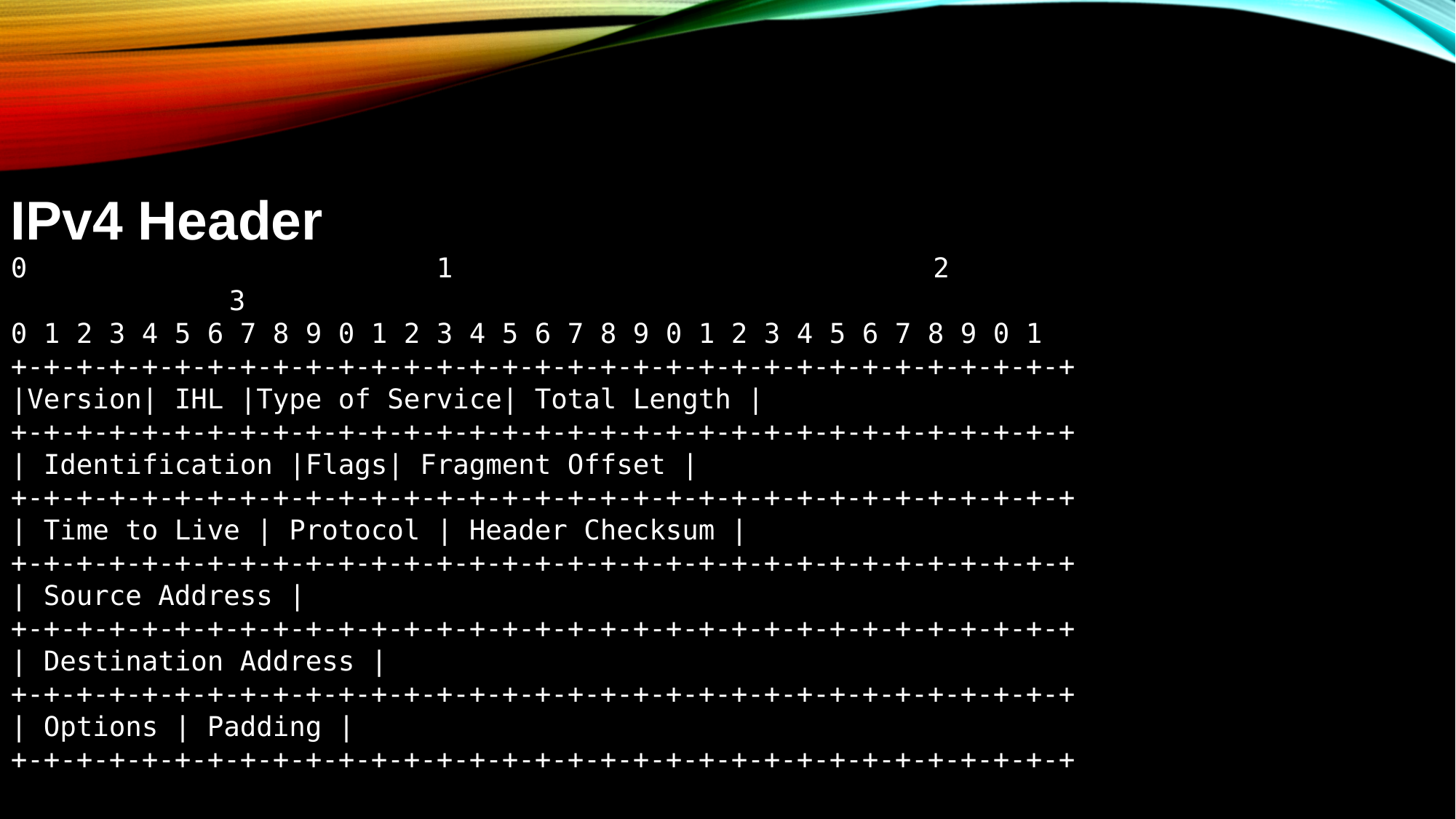

IPv4 Header
0 			      1				   2				3
0 1 2 3 4 5 6 7 8 9 0 1 2 3 4 5 6 7 8 9 0 1 2 3 4 5 6 7 8 9 0 1
+-+-+-+-+-+-+-+-+-+-+-+-+-+-+-+-+-+-+-+-+-+-+-+-+-+-+-+-+-+-+-+-+
|Version| IHL |Type of Service| Total Length |
+-+-+-+-+-+-+-+-+-+-+-+-+-+-+-+-+-+-+-+-+-+-+-+-+-+-+-+-+-+-+-+-+
| Identification |Flags| Fragment Offset |
+-+-+-+-+-+-+-+-+-+-+-+-+-+-+-+-+-+-+-+-+-+-+-+-+-+-+-+-+-+-+-+-+
| Time to Live | Protocol | Header Checksum |
+-+-+-+-+-+-+-+-+-+-+-+-+-+-+-+-+-+-+-+-+-+-+-+-+-+-+-+-+-+-+-+-+
| Source Address |
+-+-+-+-+-+-+-+-+-+-+-+-+-+-+-+-+-+-+-+-+-+-+-+-+-+-+-+-+-+-+-+-+
| Destination Address |
+-+-+-+-+-+-+-+-+-+-+-+-+-+-+-+-+-+-+-+-+-+-+-+-+-+-+-+-+-+-+-+-+
| Options | Padding |
+-+-+-+-+-+-+-+-+-+-+-+-+-+-+-+-+-+-+-+-+-+-+-+-+-+-+-+-+-+-+-+-+